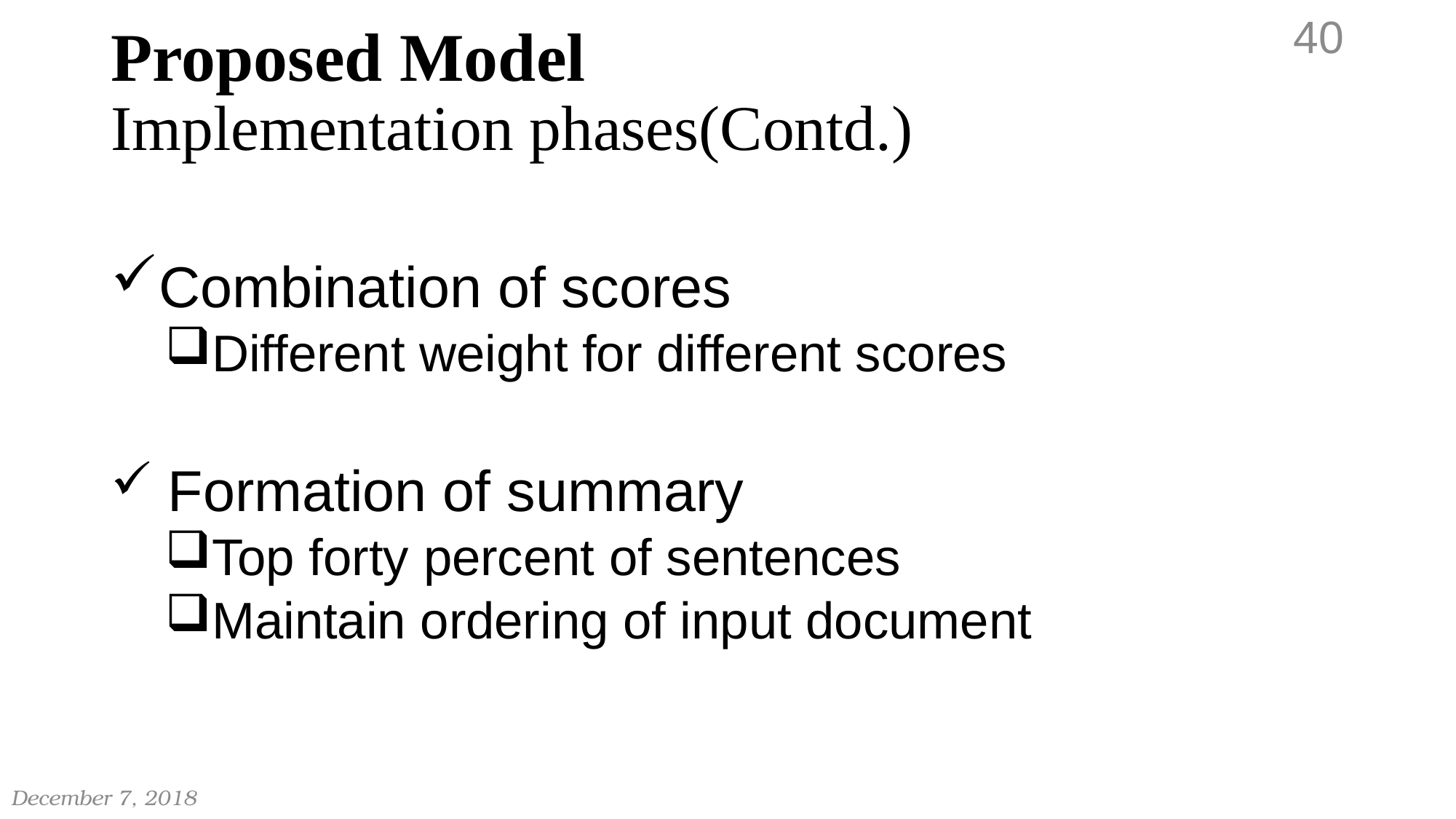

Proposed Model
Implementation phases(Contd.)
40
Combination of scores
Different weight for different scores

 Formation of summary
Top forty percent of sentences
Maintain ordering of input document
December 7, 2018